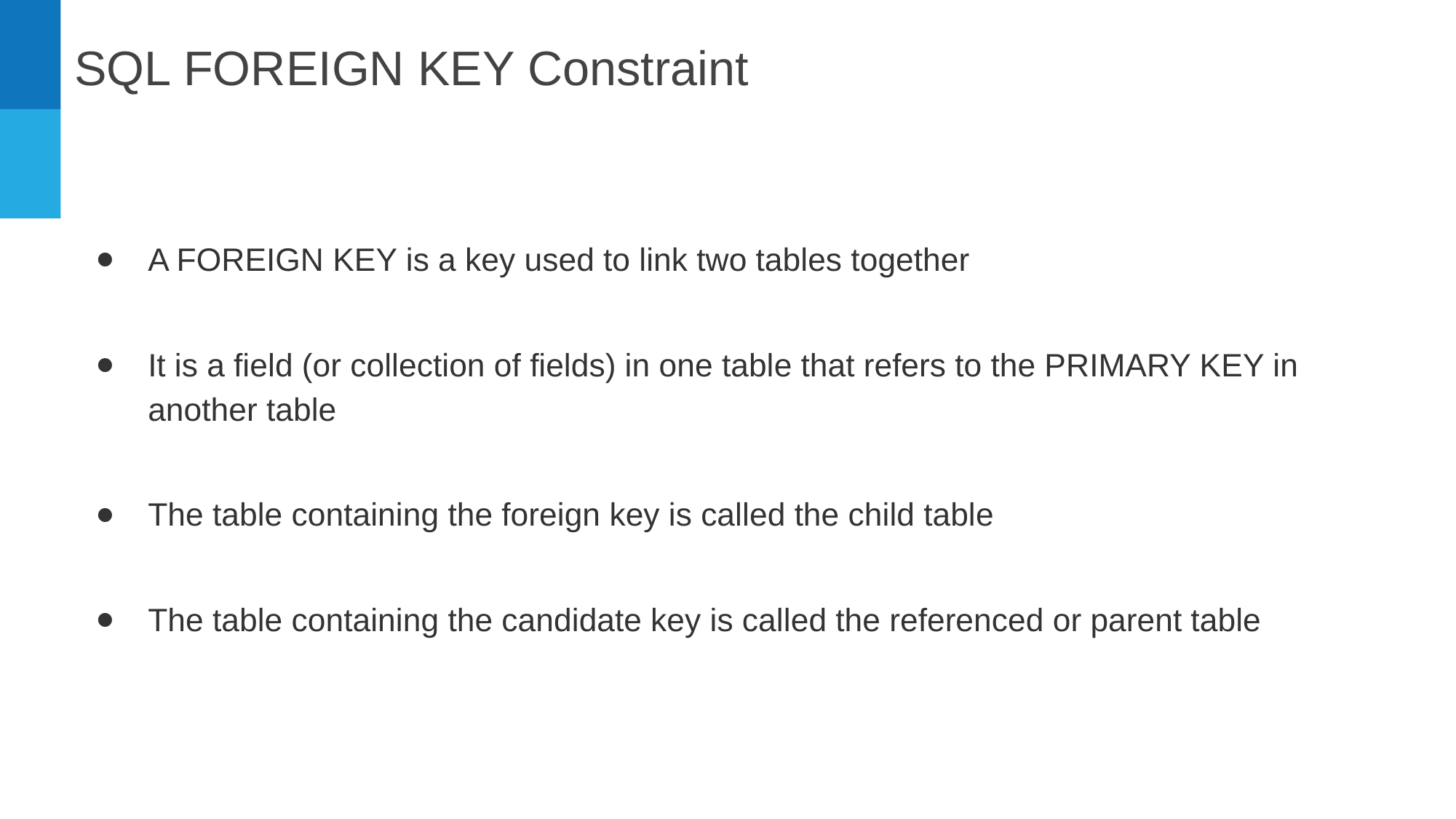

SQL FOREIGN KEY Constraint

A FOREIGN KEY is a key used to link two tables together
It is a field (or collection of fields) in one table that refers to the PRIMARY KEY in another table
The table containing the foreign key is called the child table
The table containing the candidate key is called the referenced or parent table